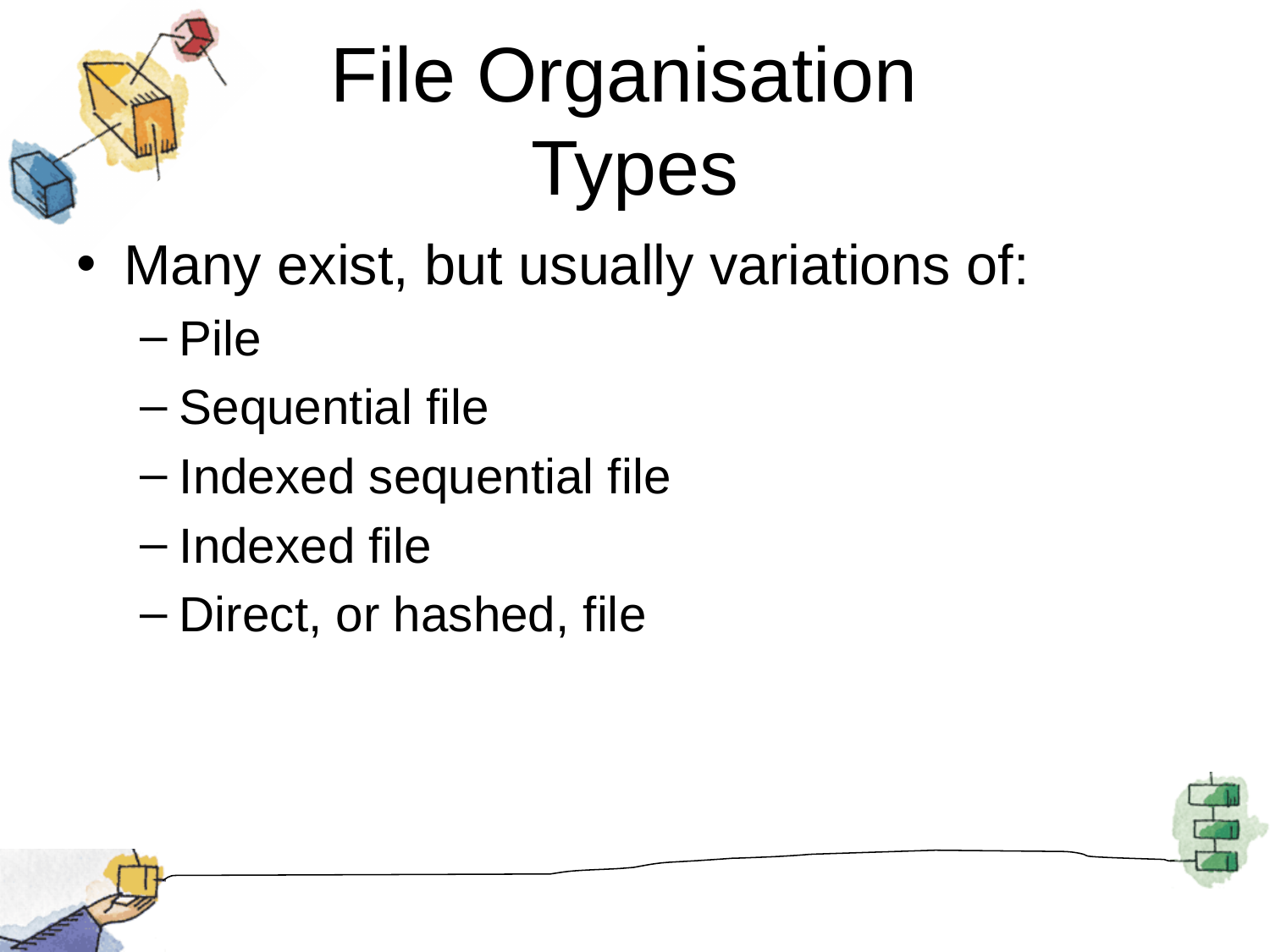

# File Organisation Types
Many exist, but usually variations of:
Pile
Sequential file
Indexed sequential file
Indexed file
Direct, or hashed, file